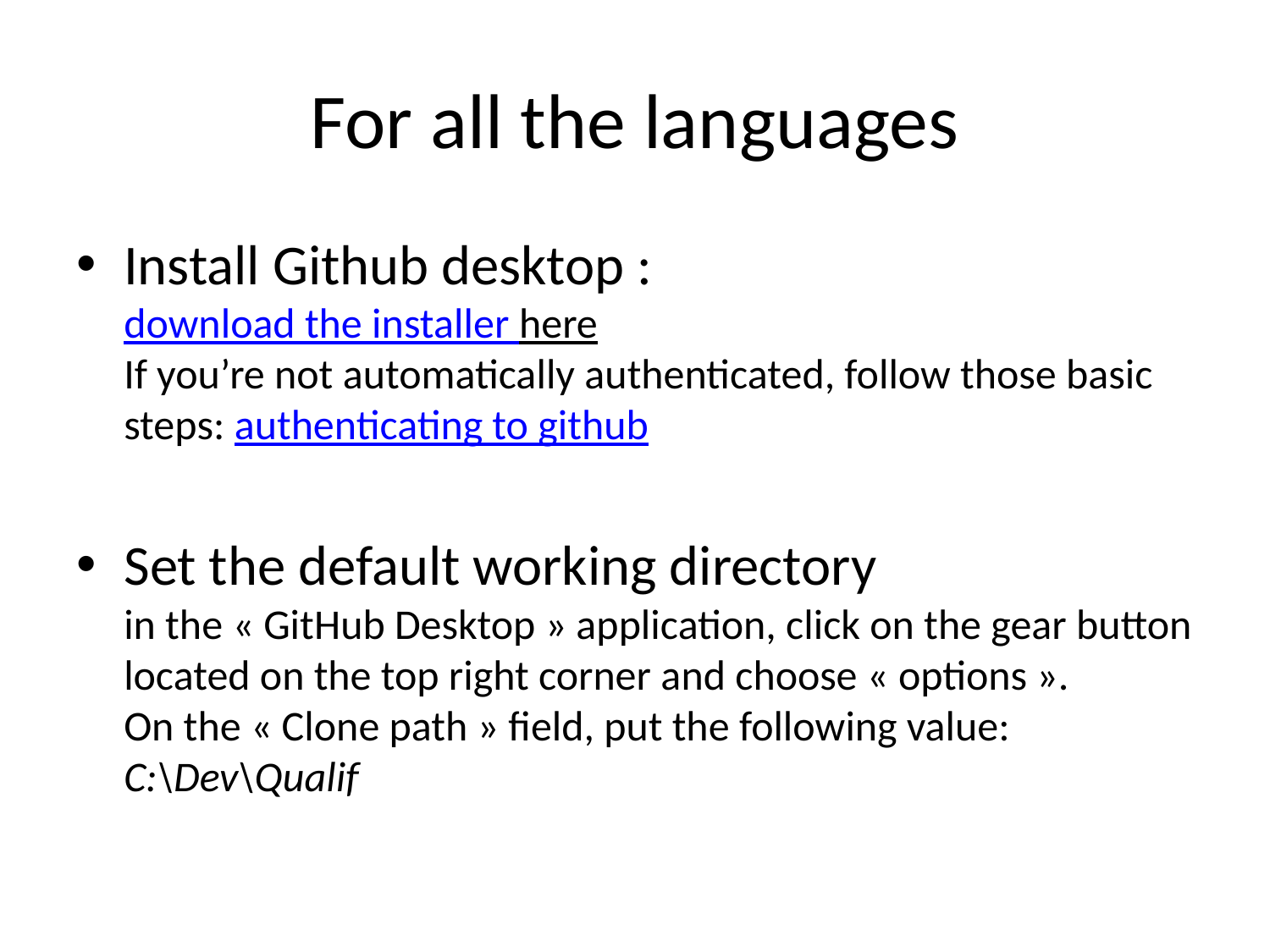

# For all the languages
Install Github desktop :
download the installer here
If you’re not automatically authenticated, follow those basic steps: authenticating to github

Set the default working directory
in the « GitHub Desktop » application, click on the gear button located on the top right corner and choose « options ».
On the « Clone path » field, put the following value:
C:\Dev\Qualif